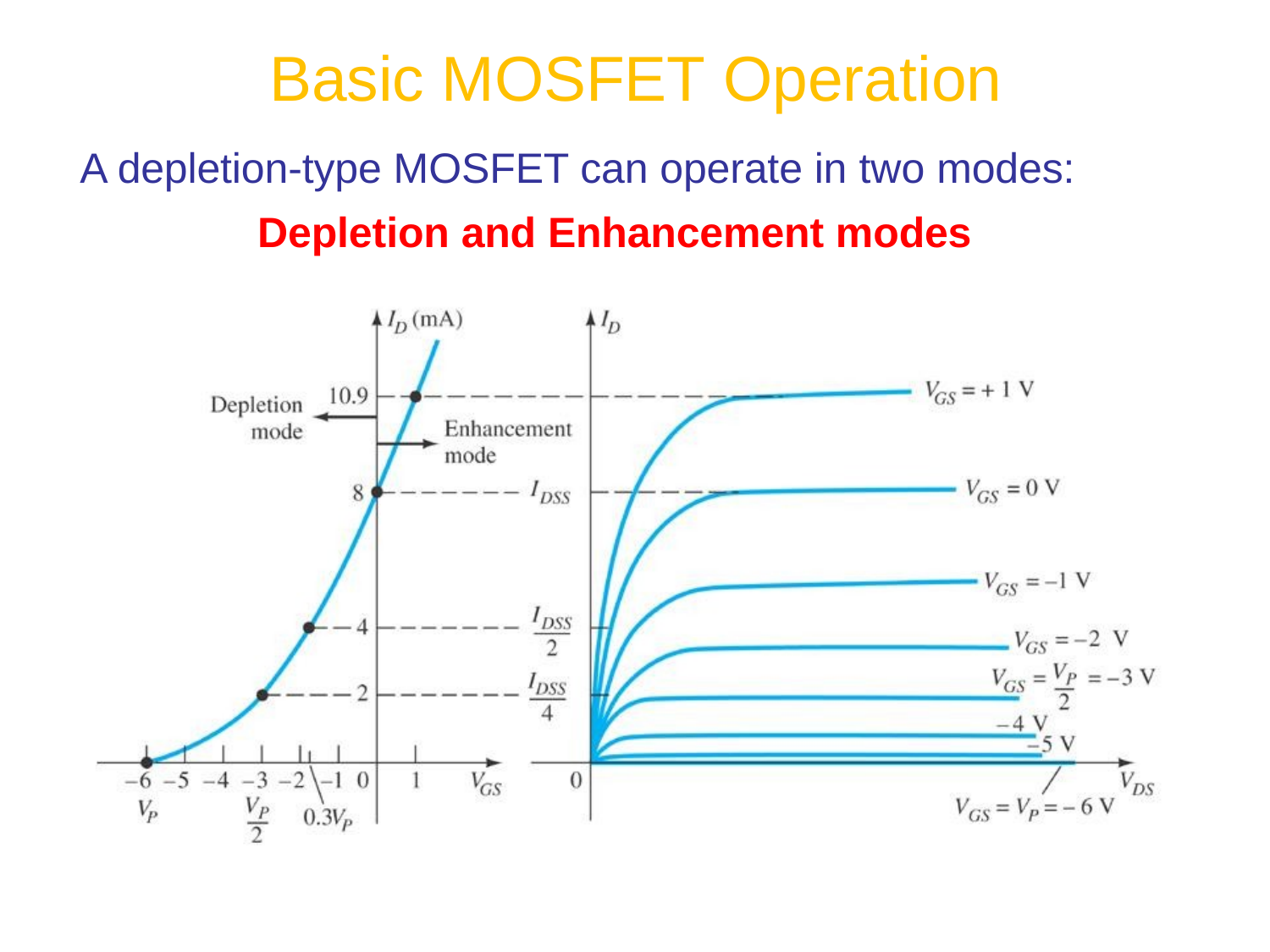

# Basic MOSFET Operation
A depletion-type MOSFET can operate in two modes:
Depletion and Enhancement modes